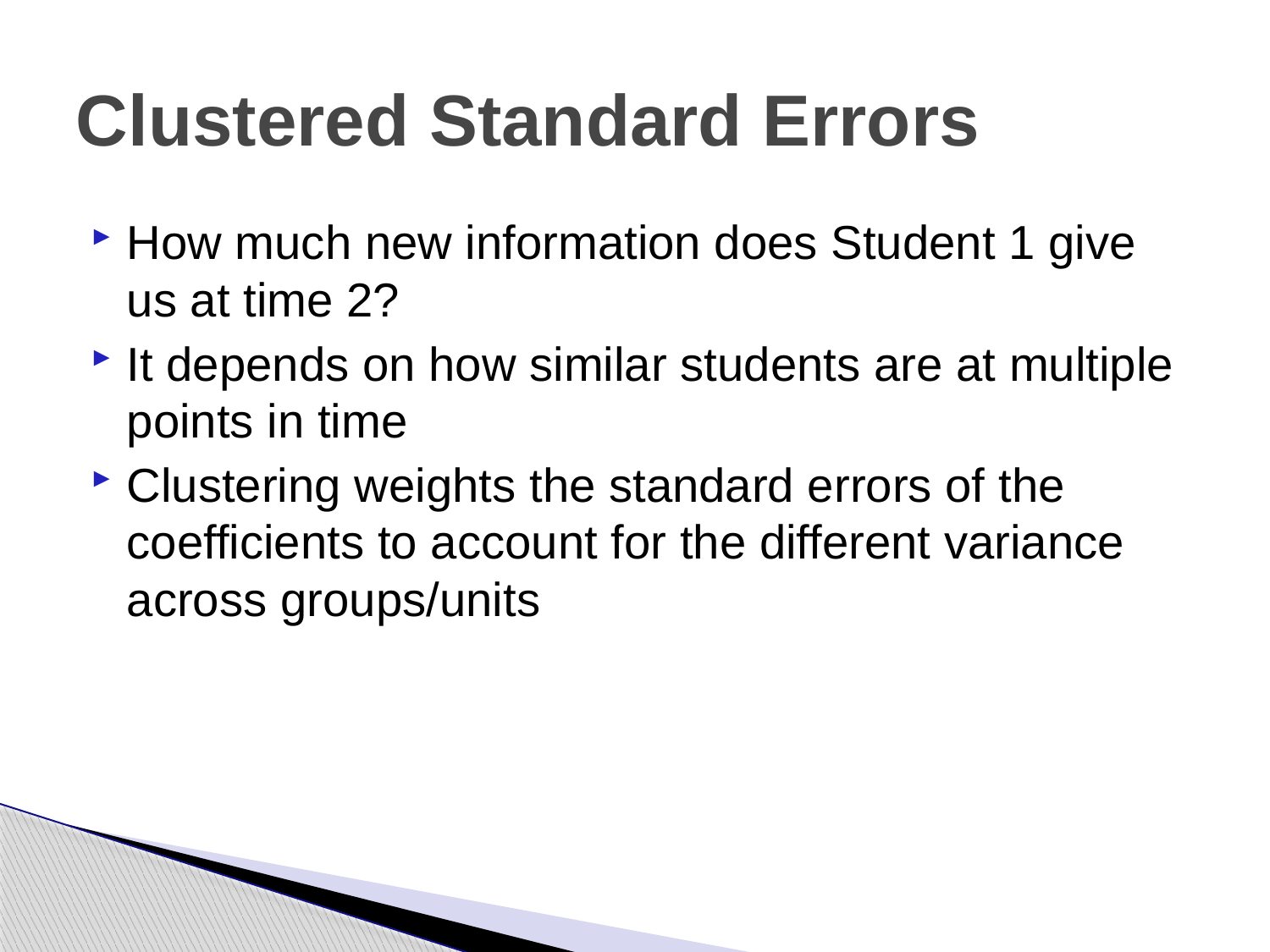

# Clustered Standard Errors
How much new information does Student 1 give us at time 2?
It depends on how similar students are at multiple points in time
Clustering weights the standard errors of the coefficients to account for the different variance across groups/units